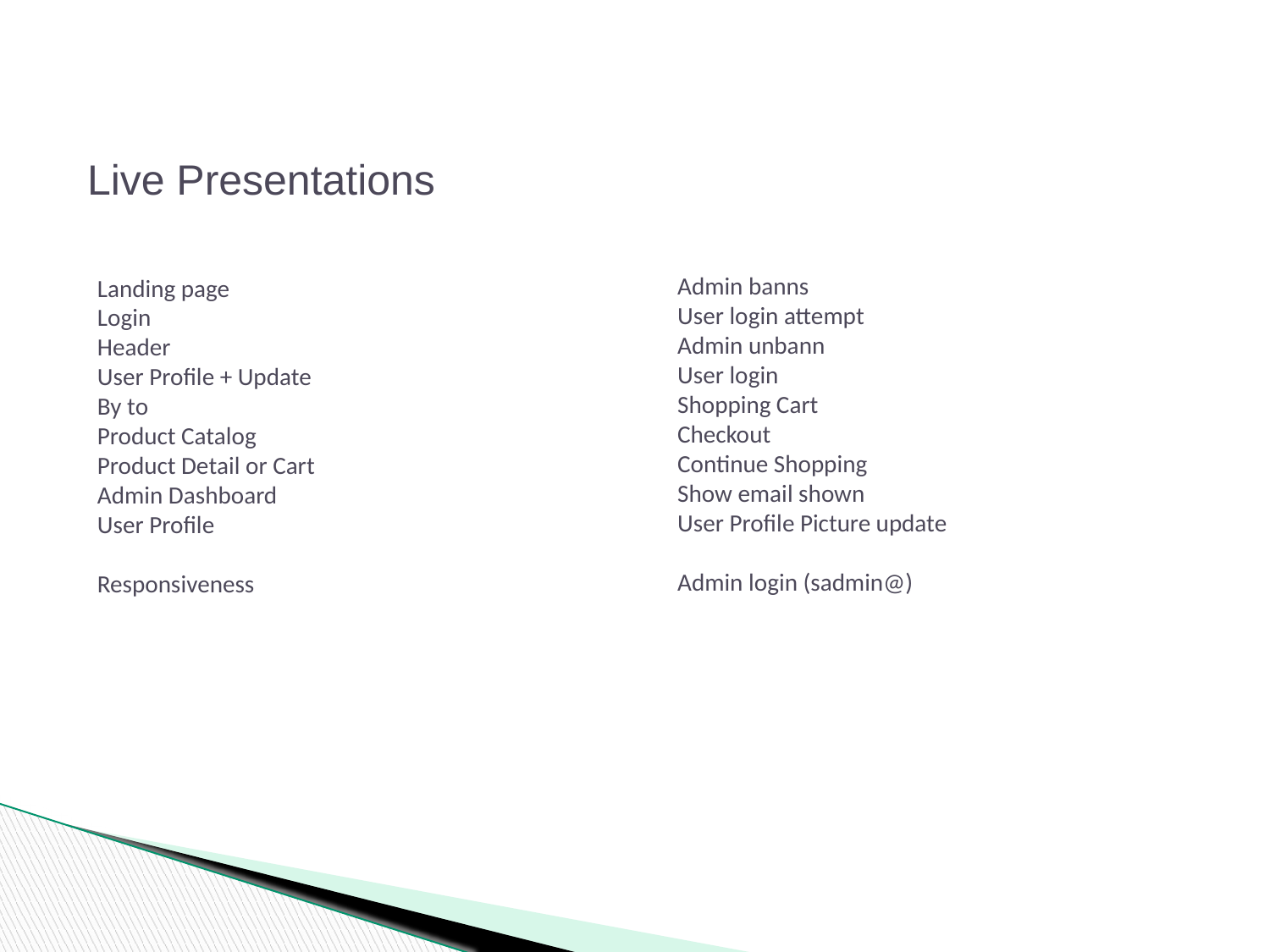

Live Presentations
Admin banns
User login attempt
Admin unbann
User login
Shopping Cart
Checkout
Continue Shopping
Show email shown
User Profile Picture update

Admin login (sadmin@)

Landing page
Login
Header
User Profile + Update
By to
Product Catalog
Product Detail or Cart
Admin Dashboard
User Profile

Responsiveness